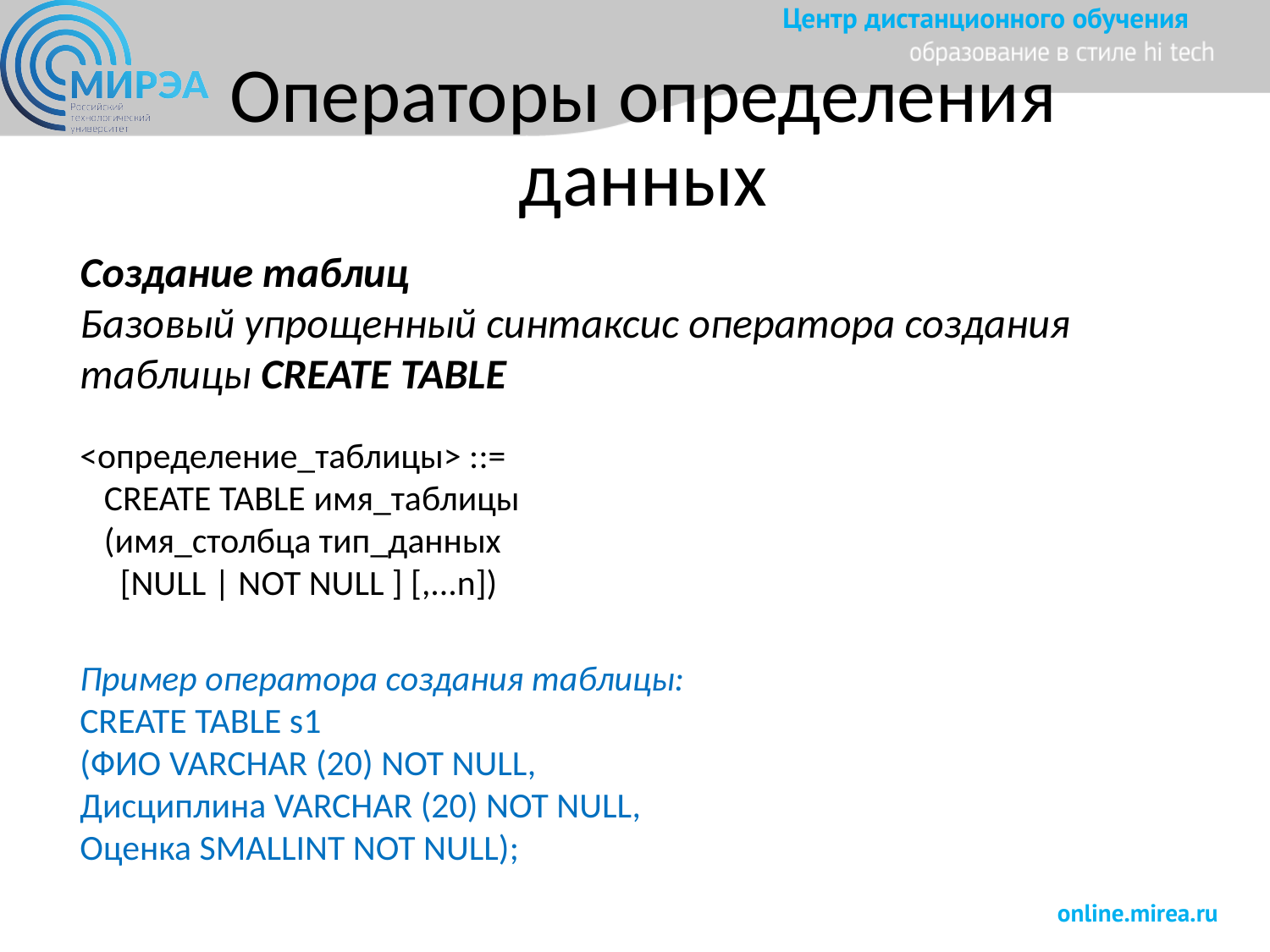

# Операторы определения данных
Создание таблиц
Базовый упрощенный синтаксис оператора создания таблицы CREATE TABLE
<определение_таблицы> ::=
   CREATE TABLE имя_таблицы
   (имя_столбца тип_данных
     [NULL | NOT NULL ] [,...n])

Пример оператора создания таблицы:
CREATE TABLE s1
(ФИО VARCHAR (20) NOT NULL,
Дисциплина VARCHAR (20) NOT NULL,
Оценка SMALLINT NOT NULL);